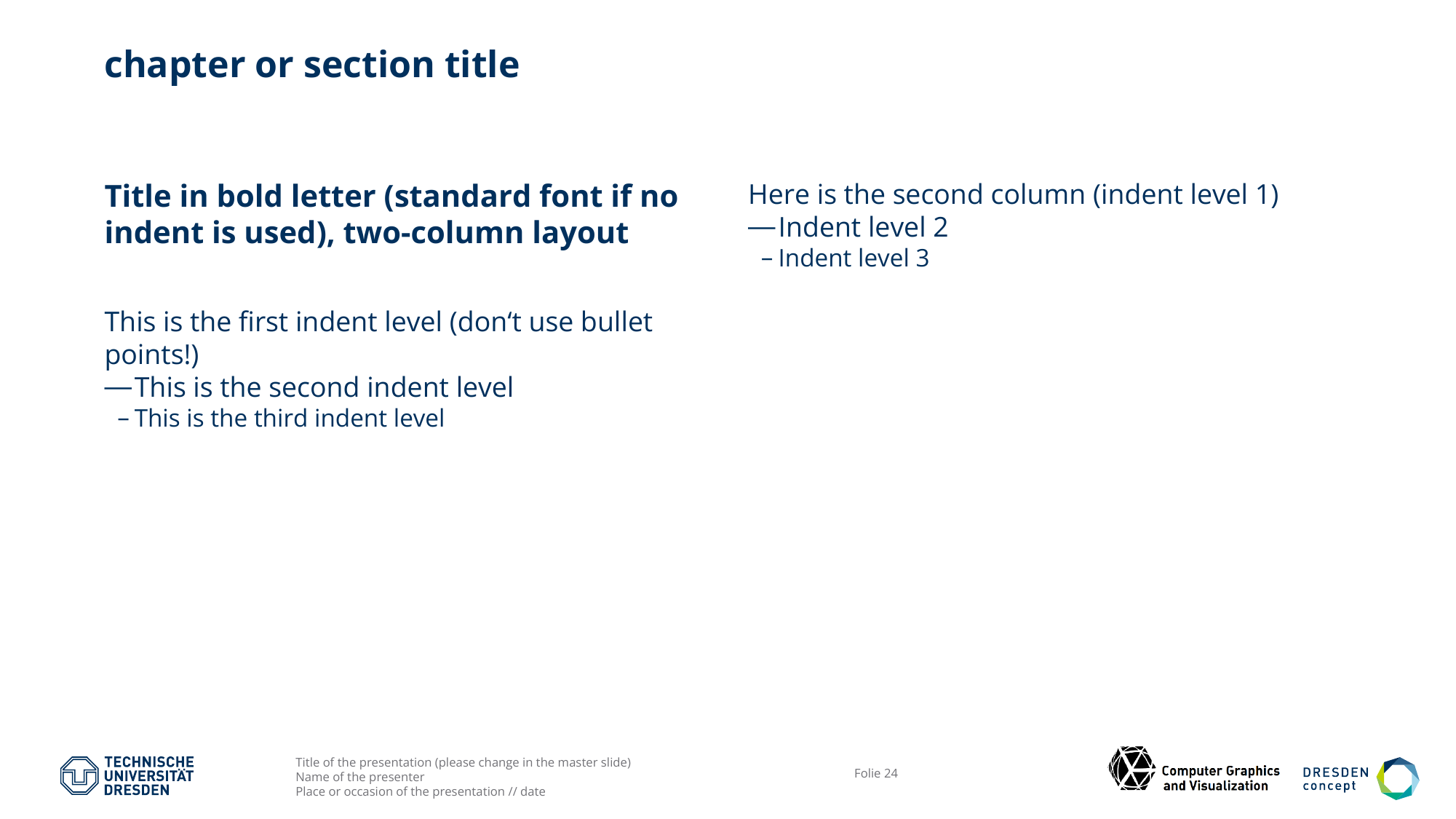

# chapter or section title
Title in bold letter (standard font if no indent is used), two-column layout

This is the first indent level (don‘t use bullet points!)
This is the second indent level
This is the third indent level
Here is the second column (indent level 1)
Indent level 2
Indent level 3